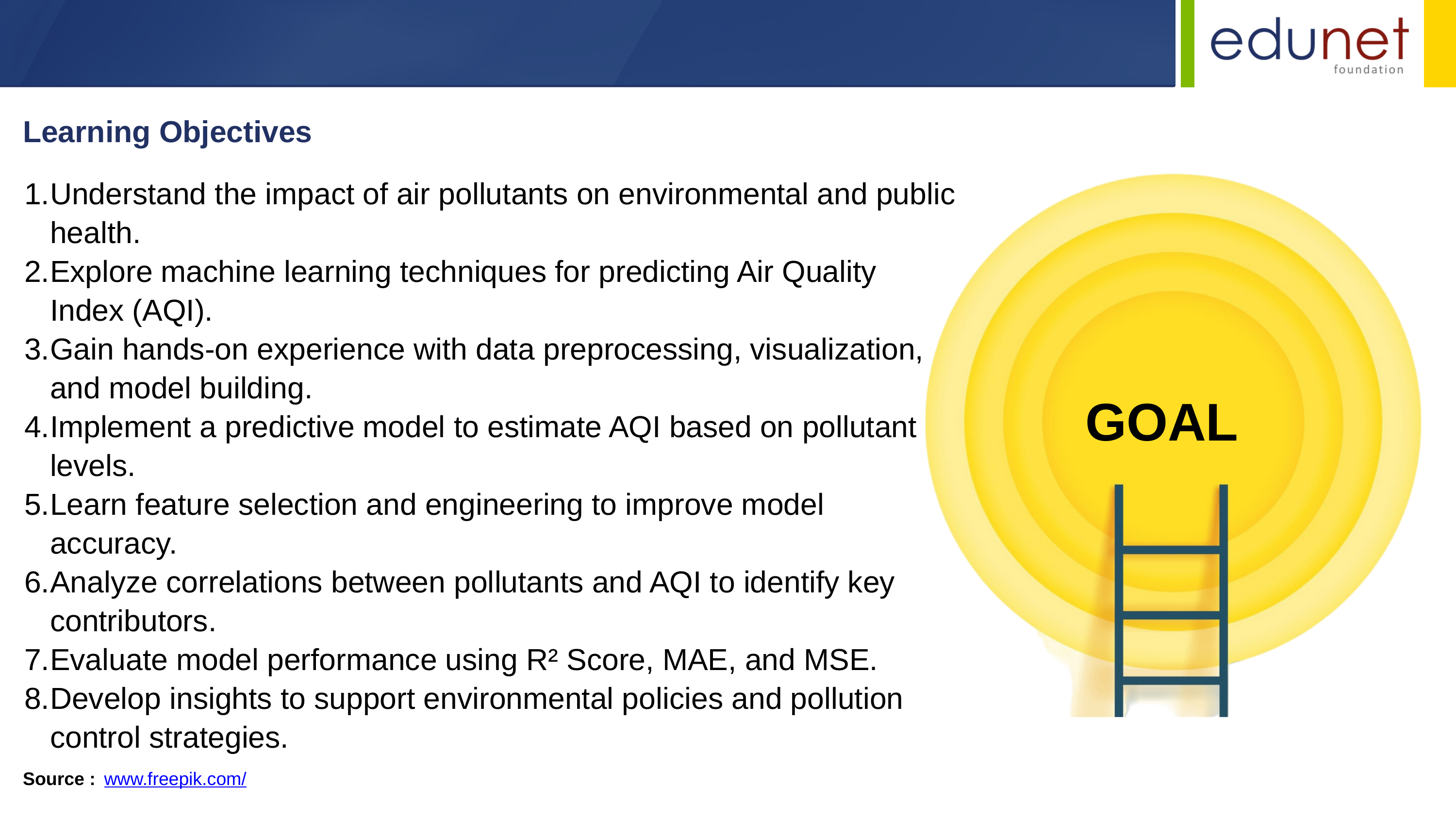

Learning Objectives

Understand the impact of air pollutants on environmental and public health.
Explore machine learning techniques for predicting Air Quality Index (AQI).
Gain hands-on experience with data preprocessing, visualization, and model building.
Implement a predictive model to estimate AQI based on pollutant levels.
Learn feature selection and engineering to improve model accuracy.
Analyze correlations between pollutants and AQI to identify key contributors.
Evaluate model performance using R² Score, MAE, and MSE.
Develop insights to support environmental policies and pollution control strategies.

GOAL

Source :

www.freepik.com/